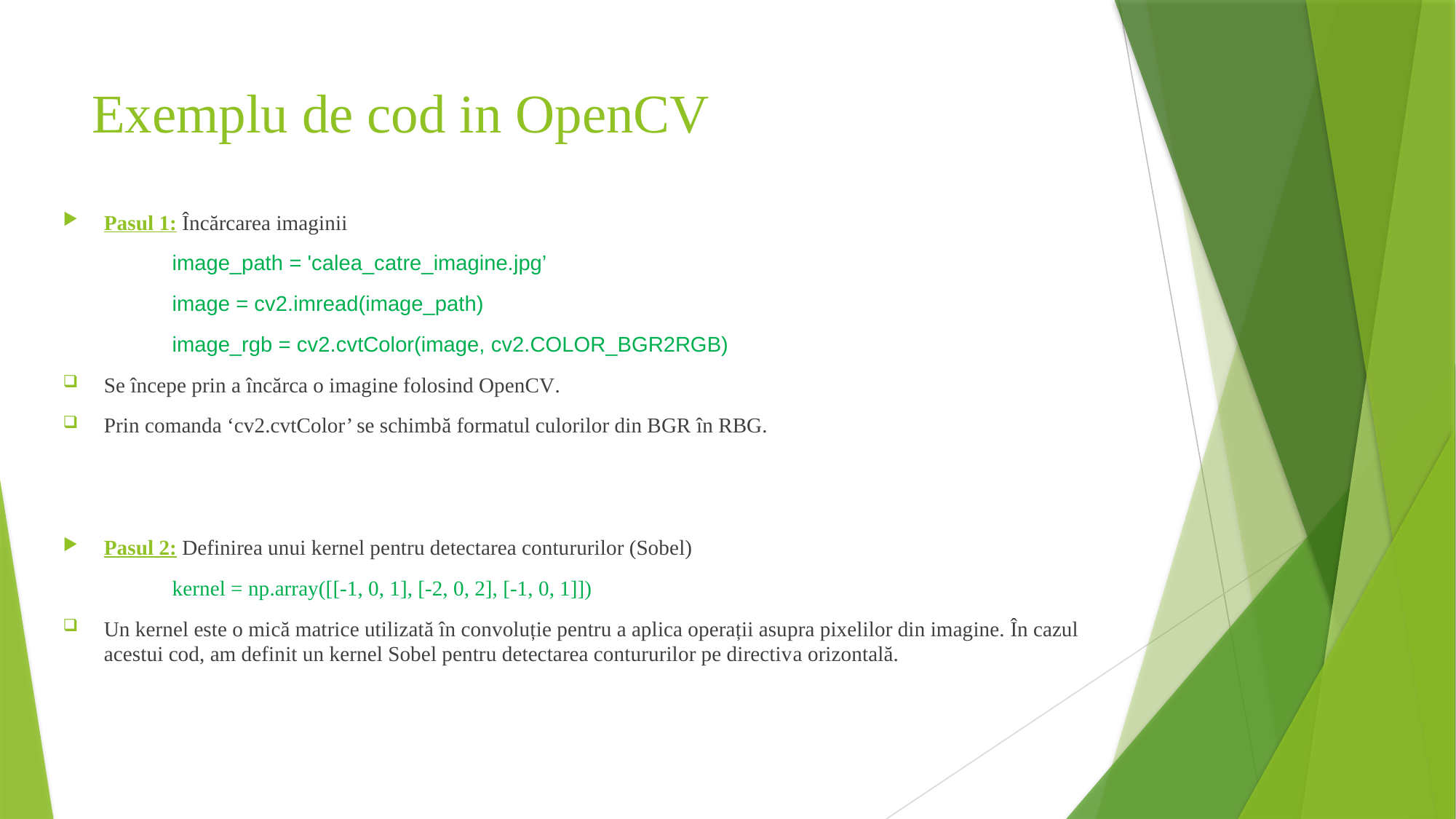

# Exemplu de cod in OpenCV
Pasul 1: Încărcarea imaginii
	image_path = 'calea_catre_imagine.jpg’
	image = cv2.imread(image_path)
	image_rgb = cv2.cvtColor(image, cv2.COLOR_BGR2RGB)
Se începe prin a încărca o imagine folosind OpenCV.
Prin comanda ‘cv2.cvtColor’ se schimbă formatul culorilor din BGR în RBG.

Pasul 2: Definirea unui kernel pentru detectarea contururilor (Sobel)
	kernel = np.array([[-1, 0, 1], [-2, 0, 2], [-1, 0, 1]])
Un kernel este o mică matrice utilizată în convoluție pentru a aplica operații asupra pixelilor din imagine. În cazul acestui cod, am definit un kernel Sobel pentru detectarea contururilor pe directiva orizontală.